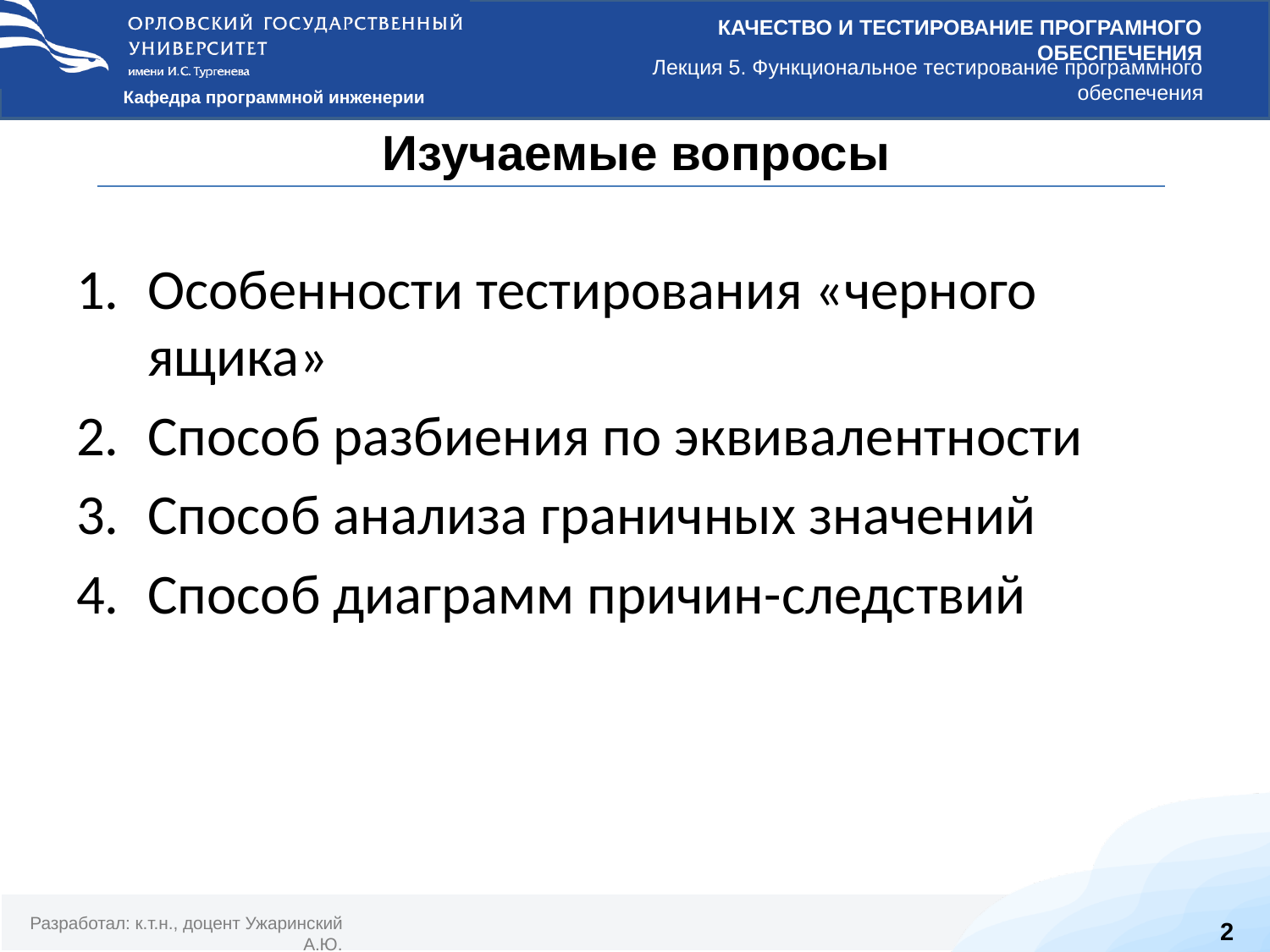

# Изучаемые вопросы
Особенности тестирования «черного ящика»
Способ разбиения по эквивалентности
Способ анализа граничных значений
Способ диаграмм причин-следствий

2